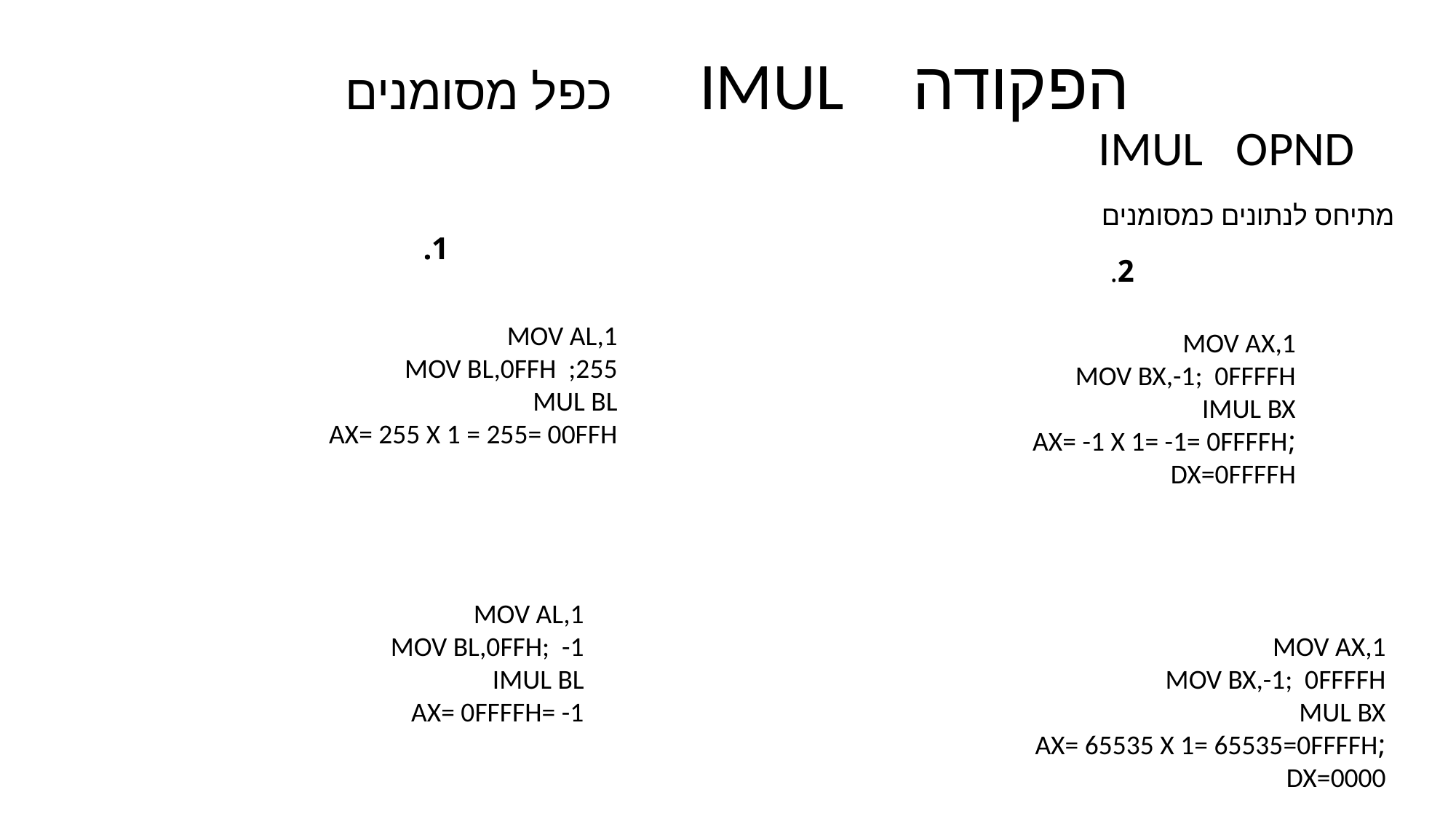

# הפקודה    IMUL     כפל מסומנים IMUL   OPND
מתיחס לנתונים כמסומנים

1.
2.
MOV AL,1
MOV BL,0FFH  ;255
MUL BL
AX= 255 X 1 = 255= 00FFH
MOV AX,1
MOV BX,-1;  0FFFFH
IMUL BX
;AX= -1 X 1= -1= 0FFFFH
DX=0FFFFH

MOV AL,1
MOV BL,0FFH;  -1
IMUL BL
AX= 0FFFFH= -1
MOV AX,1
MOV BX,-1;  0FFFFH
MUL BX
;AX= 65535 X 1= 65535=0FFFFH
DX=0000